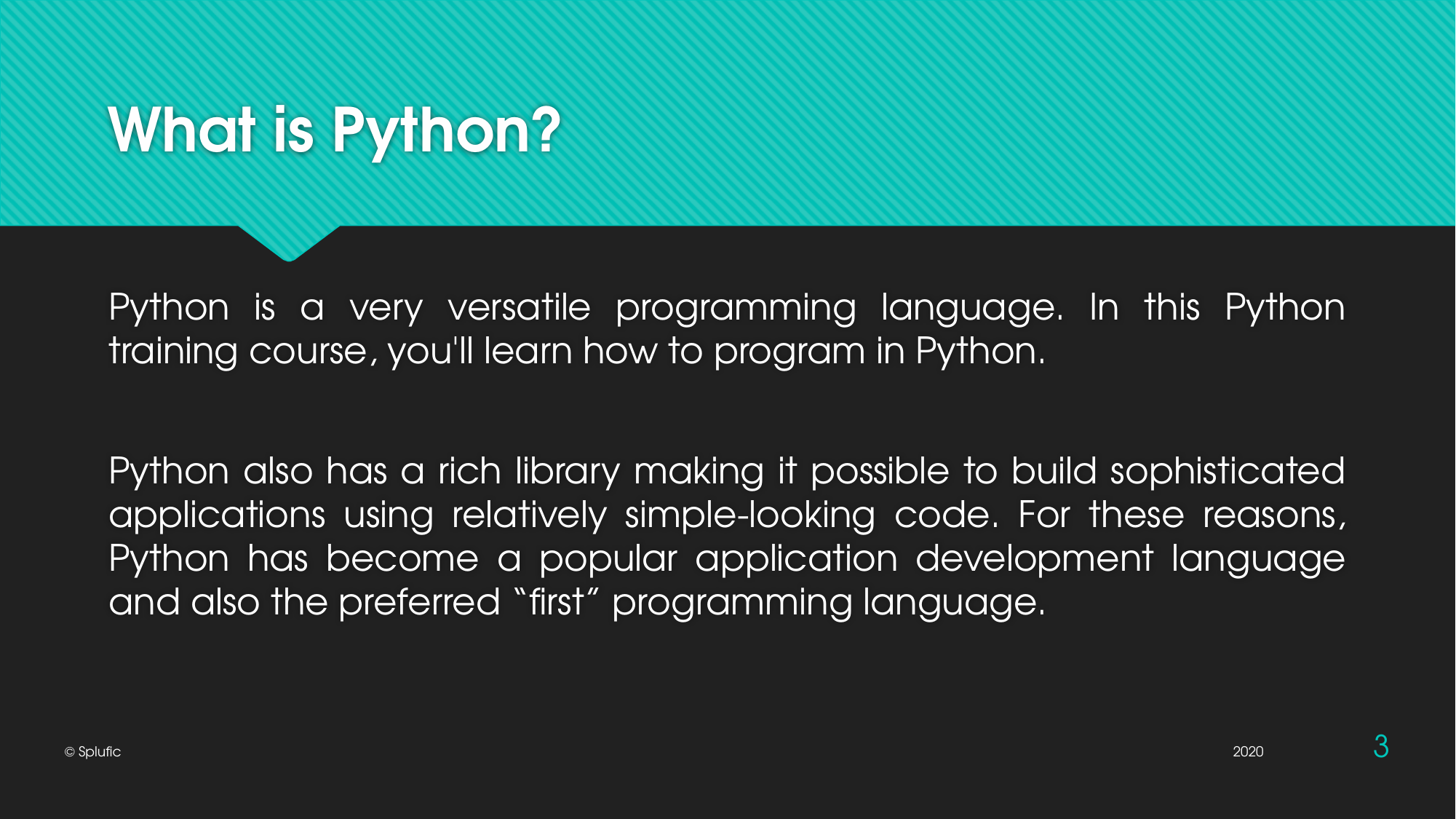

# What is Python?
Python is a very versatile programming language. In this Python training course, you'll learn how to program in Python.

Python also has a rich library making it possible to build sophisticated applications using relatively simple-looking code. For these reasons, Python has become a popular application development language and also the preferred “first” programming language.

3
© Splufic
2020